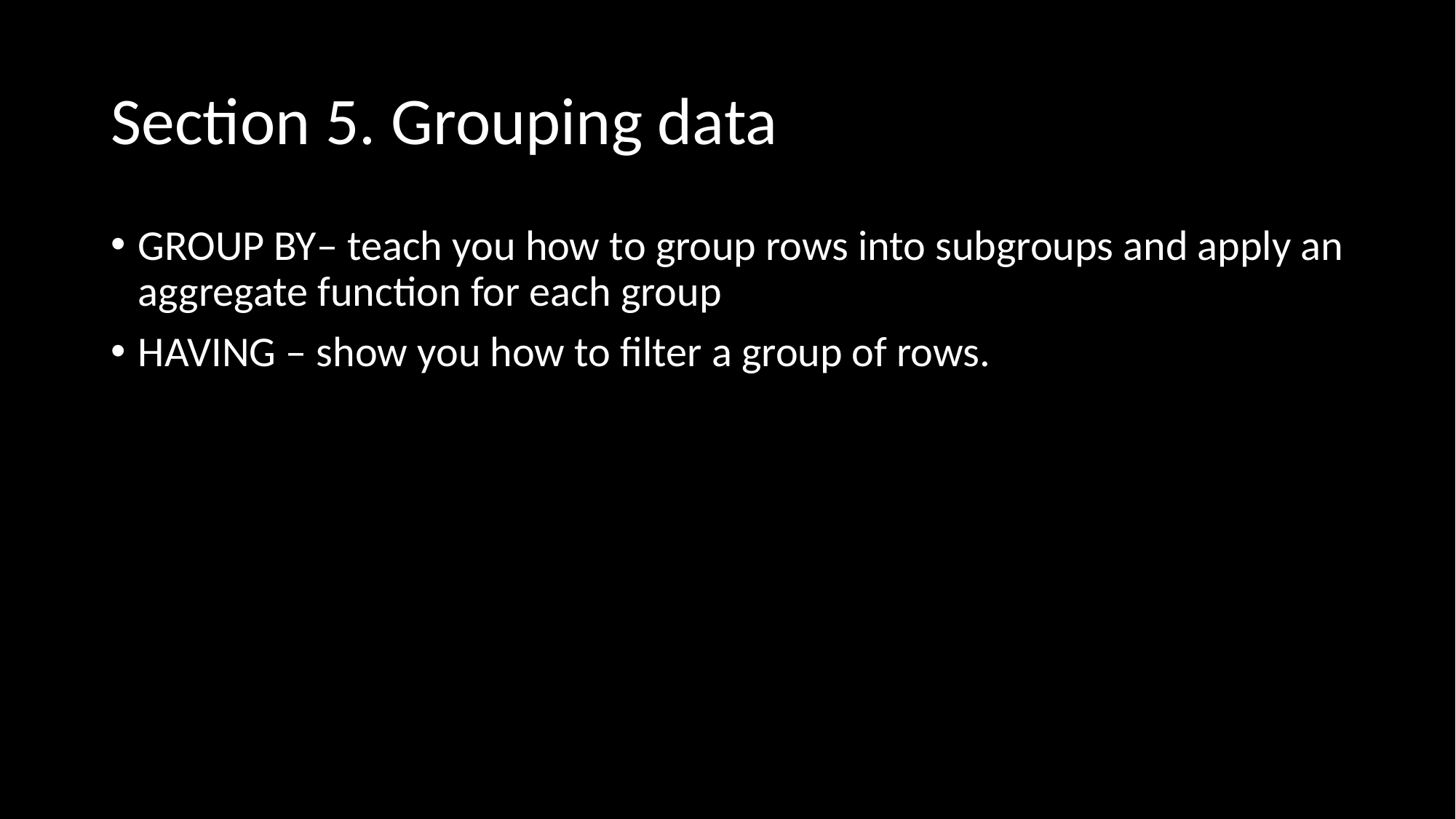

# Section 5. Grouping data
GROUP BY– teach you how to group rows into subgroups and apply an aggregate function for each group
HAVING – show you how to filter a group of rows.